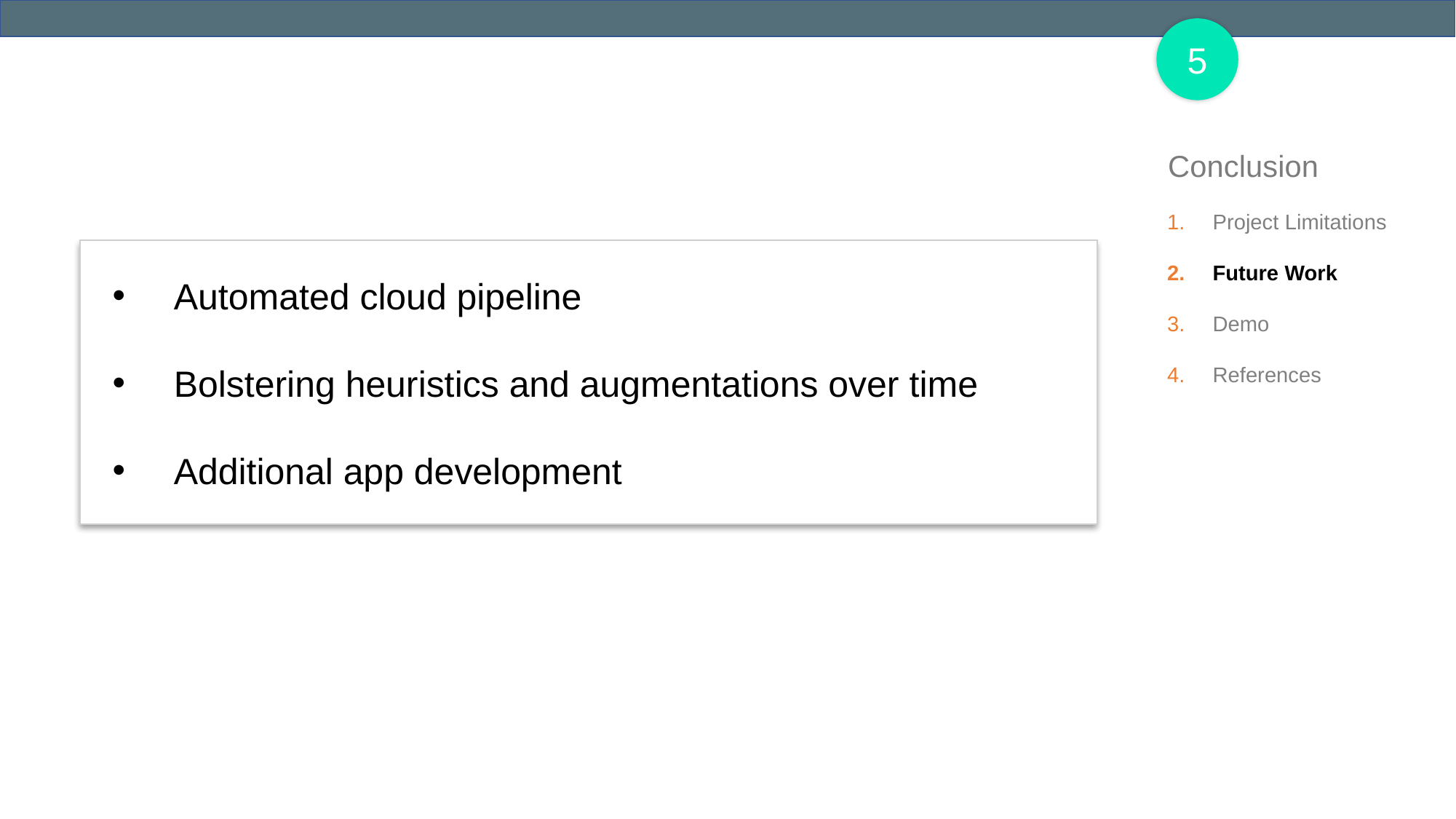

5
Conclusion
Project Limitations

Future Work

Demo

References

Automated cloud pipeline

Bolstering heuristics and augmentations over time

Additional app development